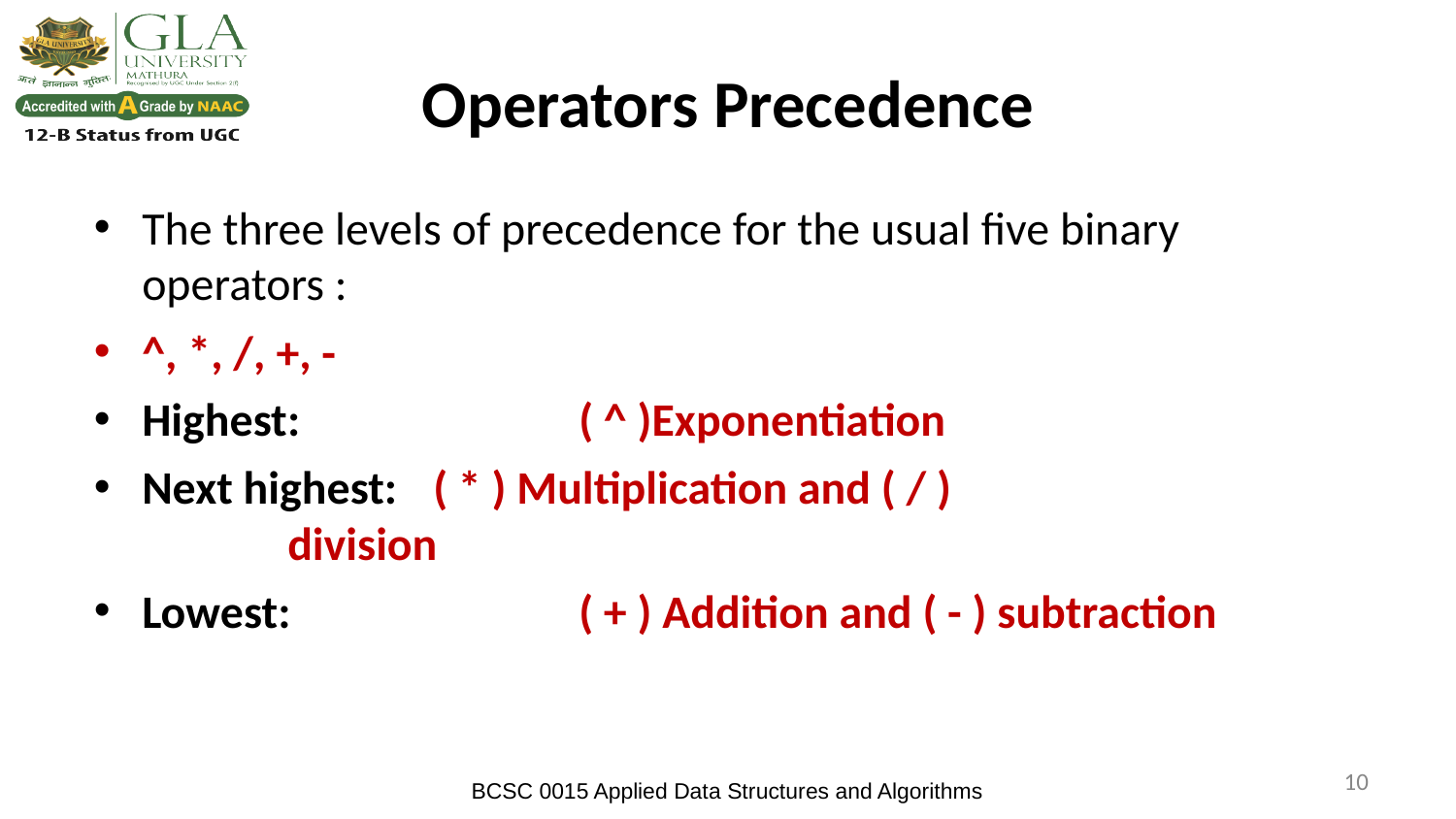

# Operators Precedence
The three levels of precedence for the usual five binary operators :
^, *, /, +, -
Highest: 		( ^ )Exponentiation
Next highest:	( * ) Multiplication and ( / ) 				division
Lowest:		( + ) Addition and ( - ) subtraction
10